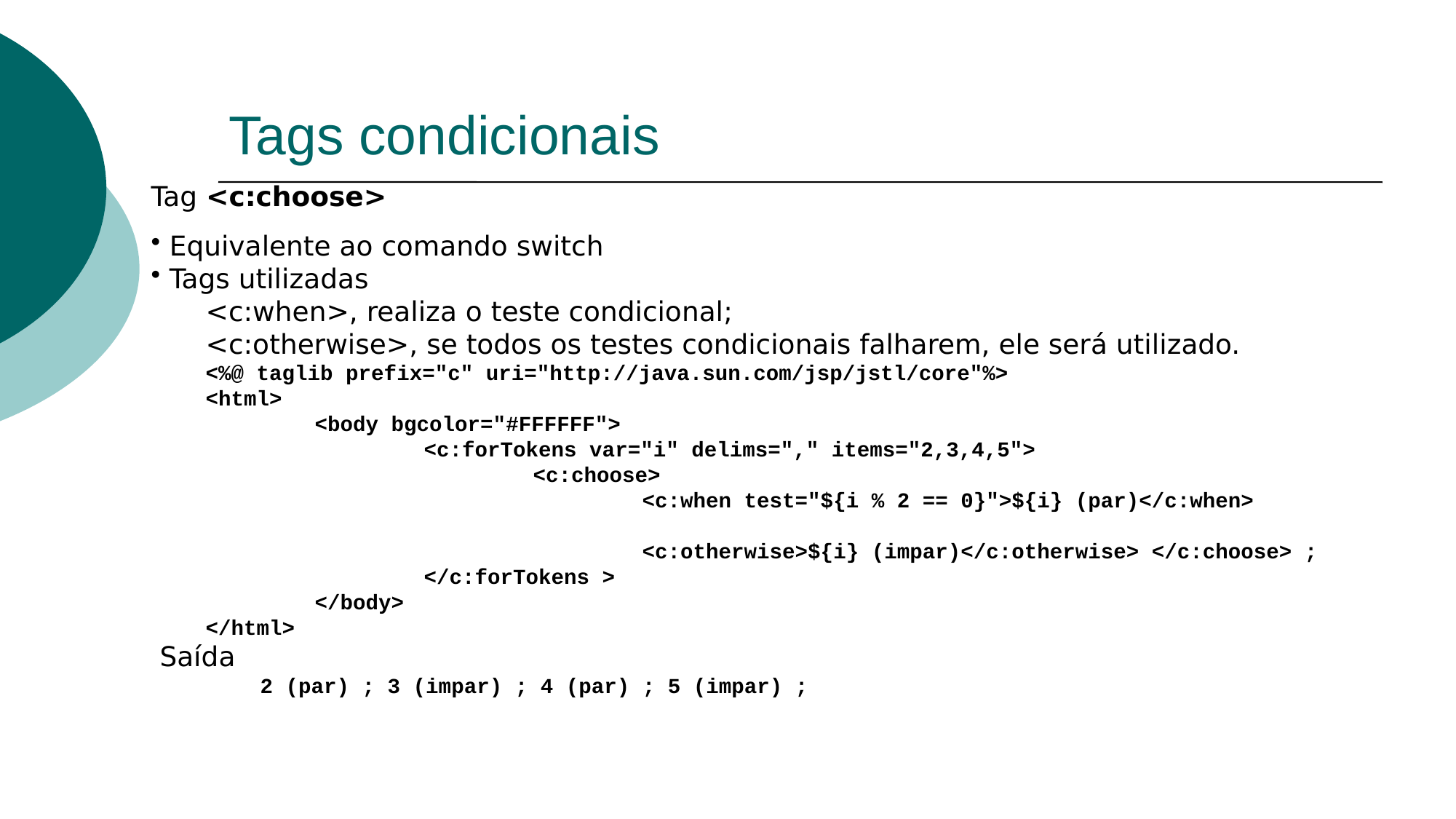

# Tags condicionais

Tag <c:choose>

 Equivalente ao comando switch
 Tags utilizadas
<c:when>, realiza o teste condicional;
<c:otherwise>, se todos os testes condicionais falharem, ele será utilizado.
<%@ taglib prefix="c" uri="http://java.sun.com/jsp/jstl/core"%>
<html>
	<body bgcolor="#FFFFFF">
		<c:forTokens var="i" delims="," items="2,3,4,5">
			<c:choose>
				<c:when test="${i % 2 == 0}">${i} (par)</c:when>

				<c:otherwise>${i} (impar)</c:otherwise> </c:choose> ;
		</c:forTokens >
	</body>
</html>
 Saída
	2 (par) ; 3 (impar) ; 4 (par) ; 5 (impar) ;